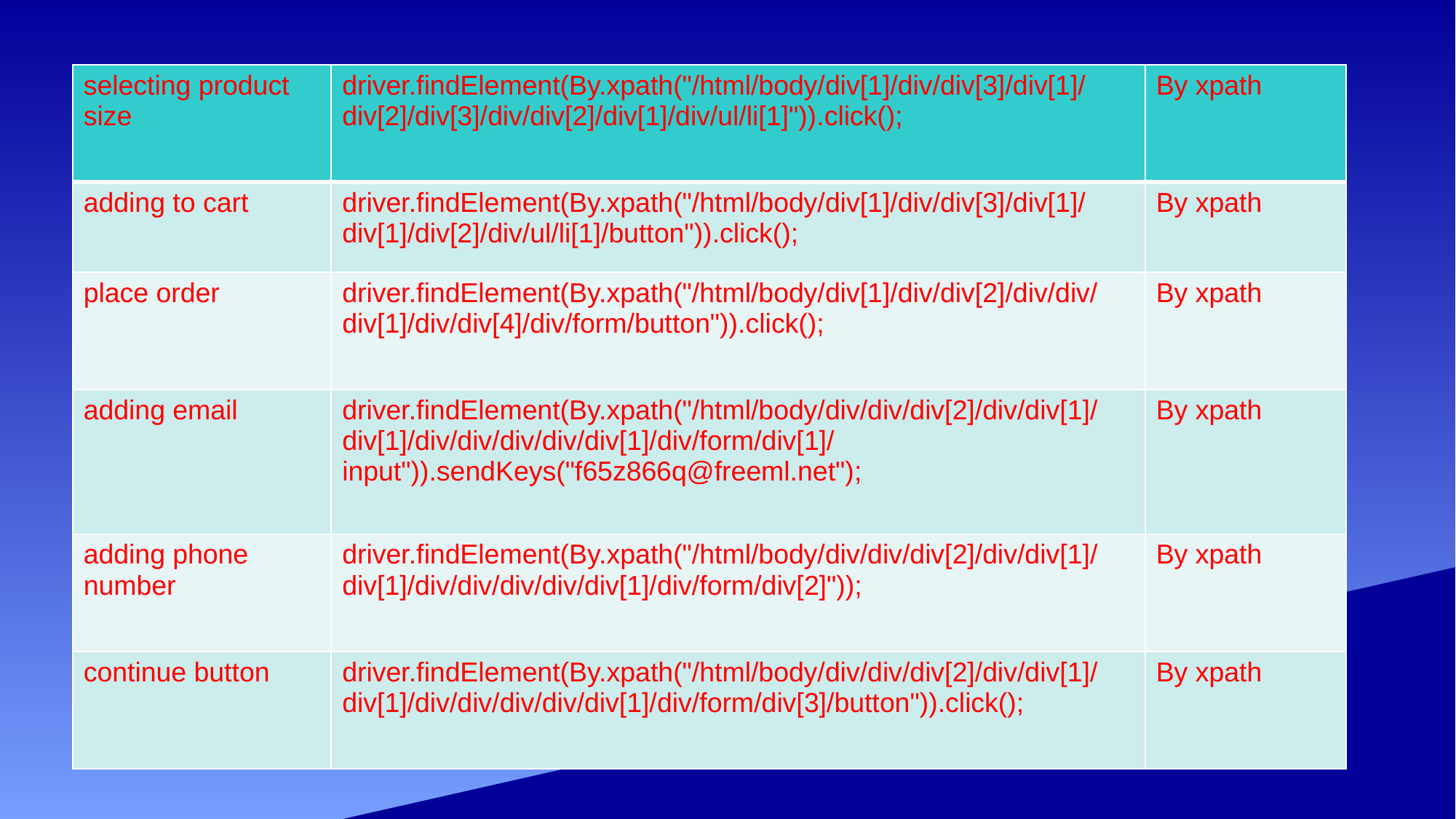

| selecting product size | driver.findElement(By.xpath("/html/body/div[1]/div/div[3]/div[1]/div[2]/div[3]/div/div[2]/div[1]/div/ul/li[1]")).click(); | By xpath |
| --- | --- | --- |
| adding to cart | driver.findElement(By.xpath("/html/body/div[1]/div/div[3]/div[1]/div[1]/div[2]/div/ul/li[1]/button")).click(); | By xpath |
| place order | driver.findElement(By.xpath("/html/body/div[1]/div/div[2]/div/div/div[1]/div/div[4]/div/form/button")).click(); | By xpath |
| adding email | driver.findElement(By.xpath("/html/body/div/div/div[2]/div/div[1]/div[1]/div/div/div/div/div[1]/div/form/div[1]/input")).sendKeys("f65z866q@freeml.net"); | By xpath |
| adding phone number | driver.findElement(By.xpath("/html/body/div/div/div[2]/div/div[1]/div[1]/div/div/div/div/div[1]/div/form/div[2]")); | By xpath |
| continue button | driver.findElement(By.xpath("/html/body/div/div/div[2]/div/div[1]/div[1]/div/div/div/div/div[1]/div/form/div[3]/button")).click(); | By xpath |